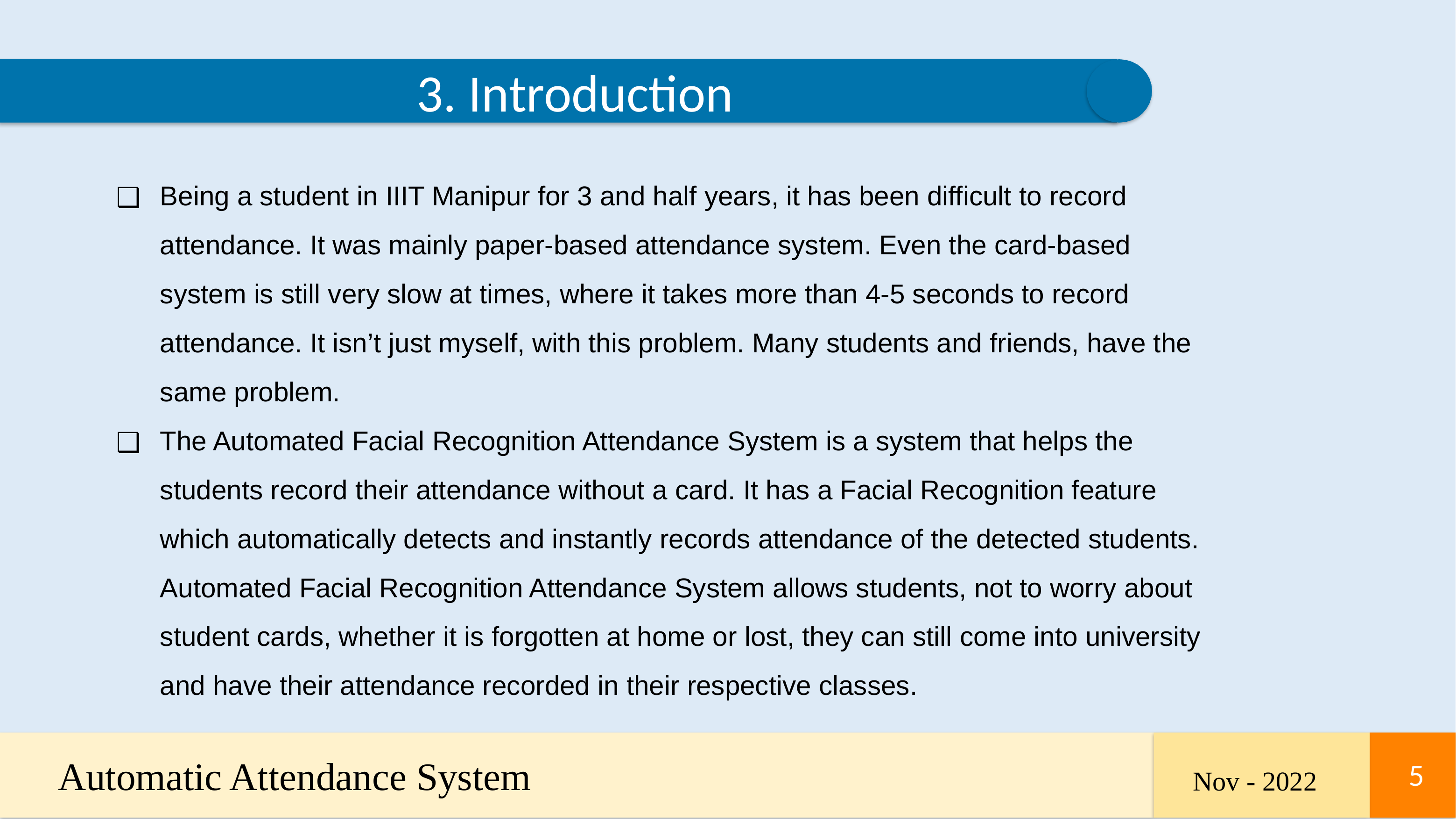

3. Introduction

Being a student in IIIT Manipur for 3 and half years, it has been difficult to record attendance. It was mainly paper-based attendance system. Even the card-based system is still very slow at times, where it takes more than 4-5 seconds to record attendance. It isn’t just myself, with this problem. Many students and friends, have the same problem.
The Automated Facial Recognition Attendance System is a system that helps the students record their attendance without a card. It has a Facial Recognition feature which automatically detects and instantly records attendance of the detected students. Automated Facial Recognition Attendance System allows students, not to worry about student cards, whether it is forgotten at home or lost, they can still come into university and have their attendance recorded in their respective classes.

Automatic Attendance System
5
5
Nov - 2022